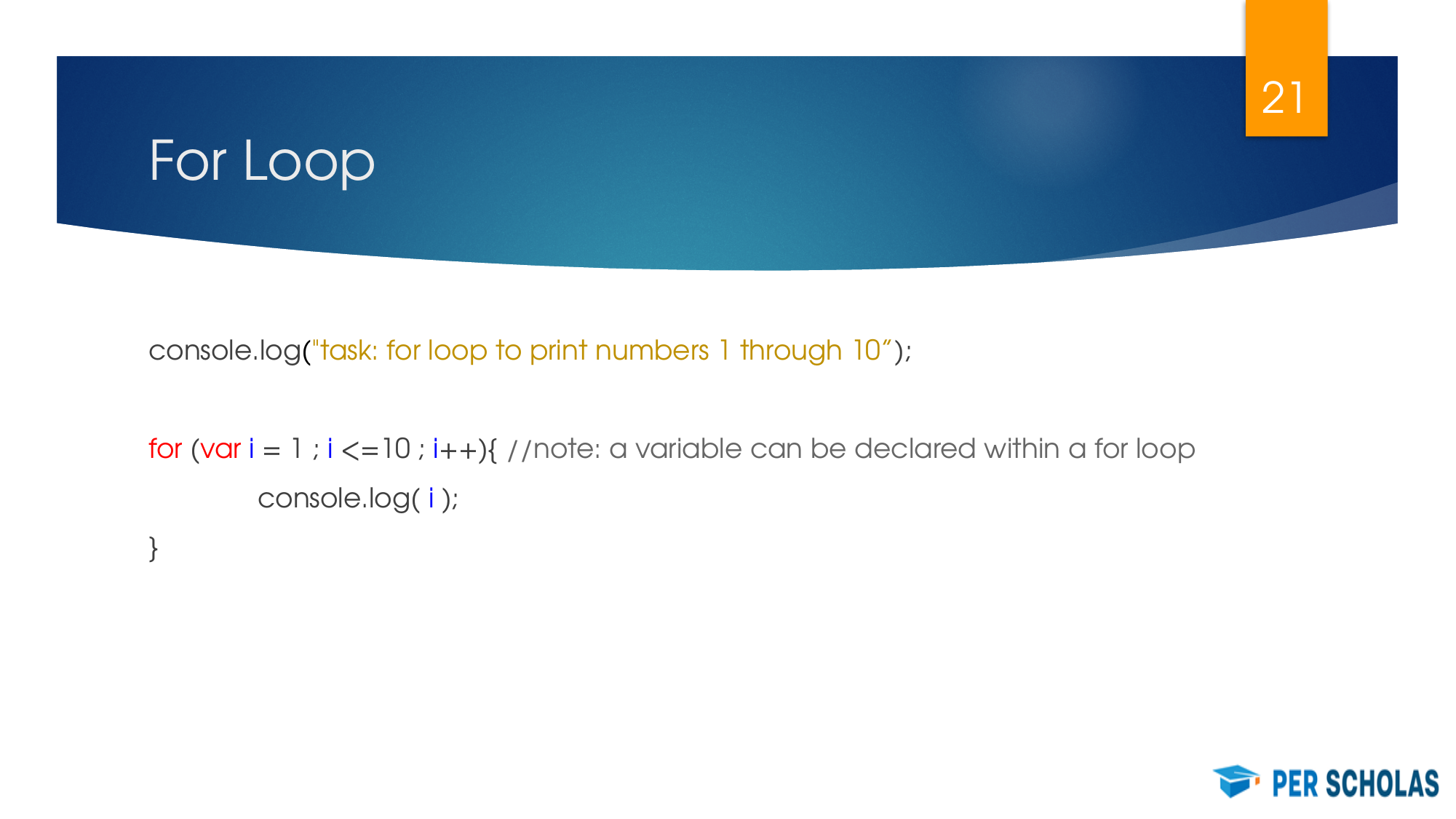

21
# For Loop
console.log("task: for loop to print numbers 1 through 10”);

for (var i = 1 ; i <=10 ; i++){ //note: a variable can be declared within a for loop
	console.log( i );
}